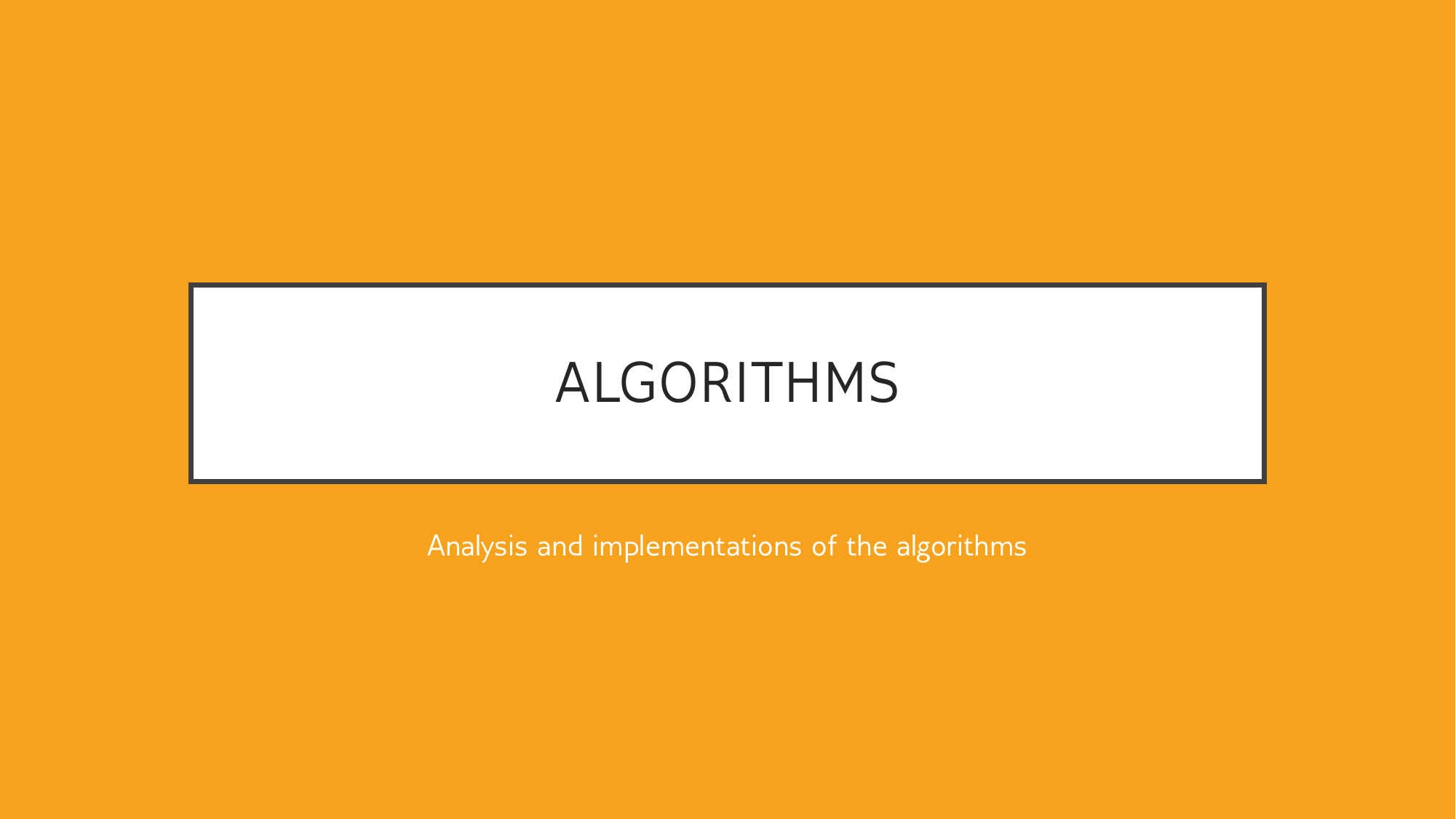

# Algorithms
Analysis and implementations of the algorithms